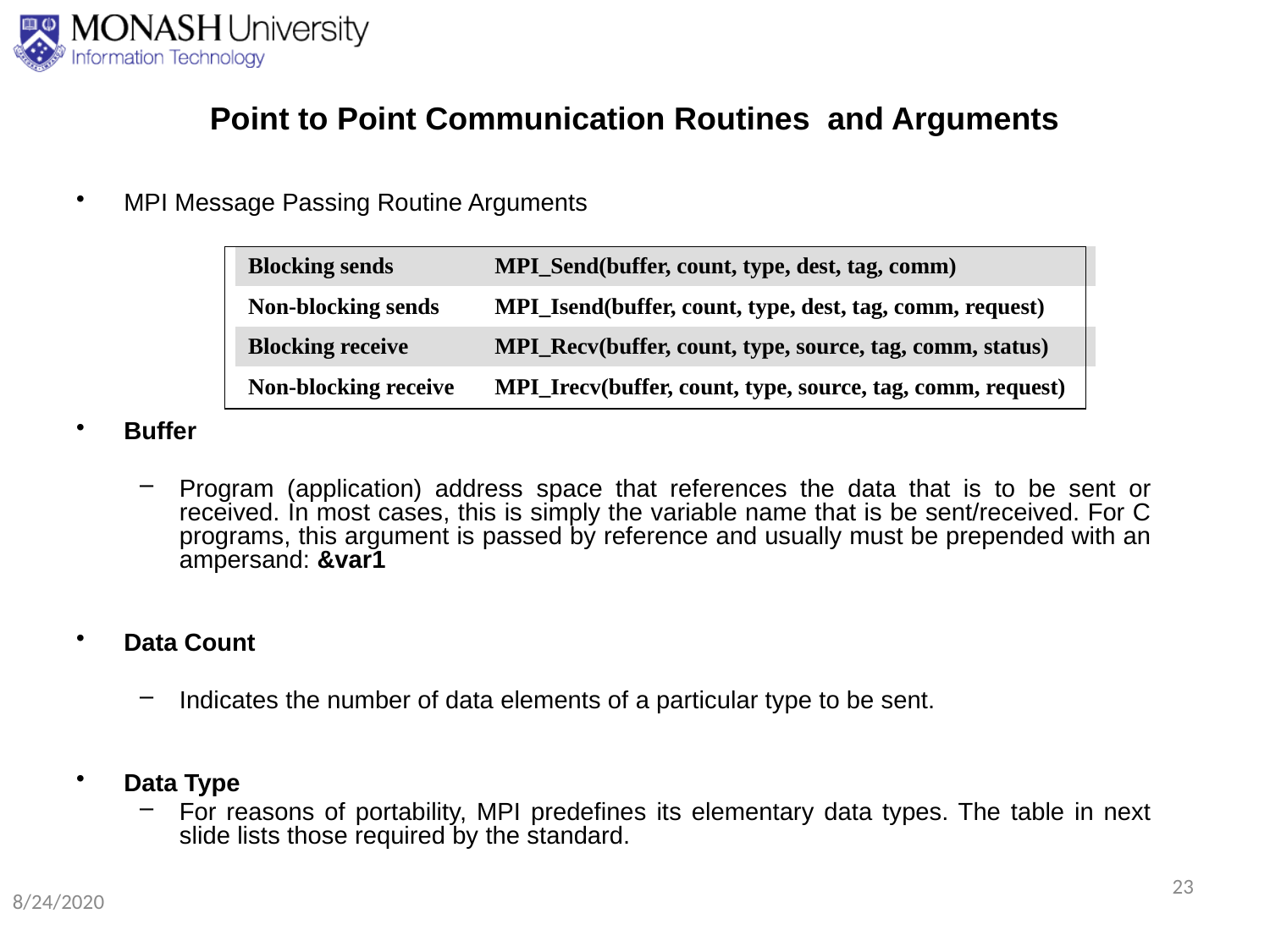

# Point to Point Communication Routines  and Arguments
MPI Message Passing Routine Arguments

Buffer

Program (application) address space that references the data that is to be sent or received. In most cases, this is simply the variable name that is be sent/received. For C programs, this argument is passed by reference and usually must be prepended with an ampersand: &var1

Data Count

Indicates the number of data elements of a particular type to be sent.

Data Type
For reasons of portability, MPI predefines its elementary data types. The table in next slide lists those required by the standard.

| Blocking sends | MPI\_Send(buffer, count, type, dest, tag, comm) |
| --- | --- |
| Non-blocking sends | MPI\_Isend(buffer, count, type, dest, tag, comm, request) |
| Blocking receive | MPI\_Recv(buffer, count, type, source, tag, comm, status) |
| Non-blocking receive | MPI\_Irecv(buffer, count, type, source, tag, comm, request) |

23
8/24/2020